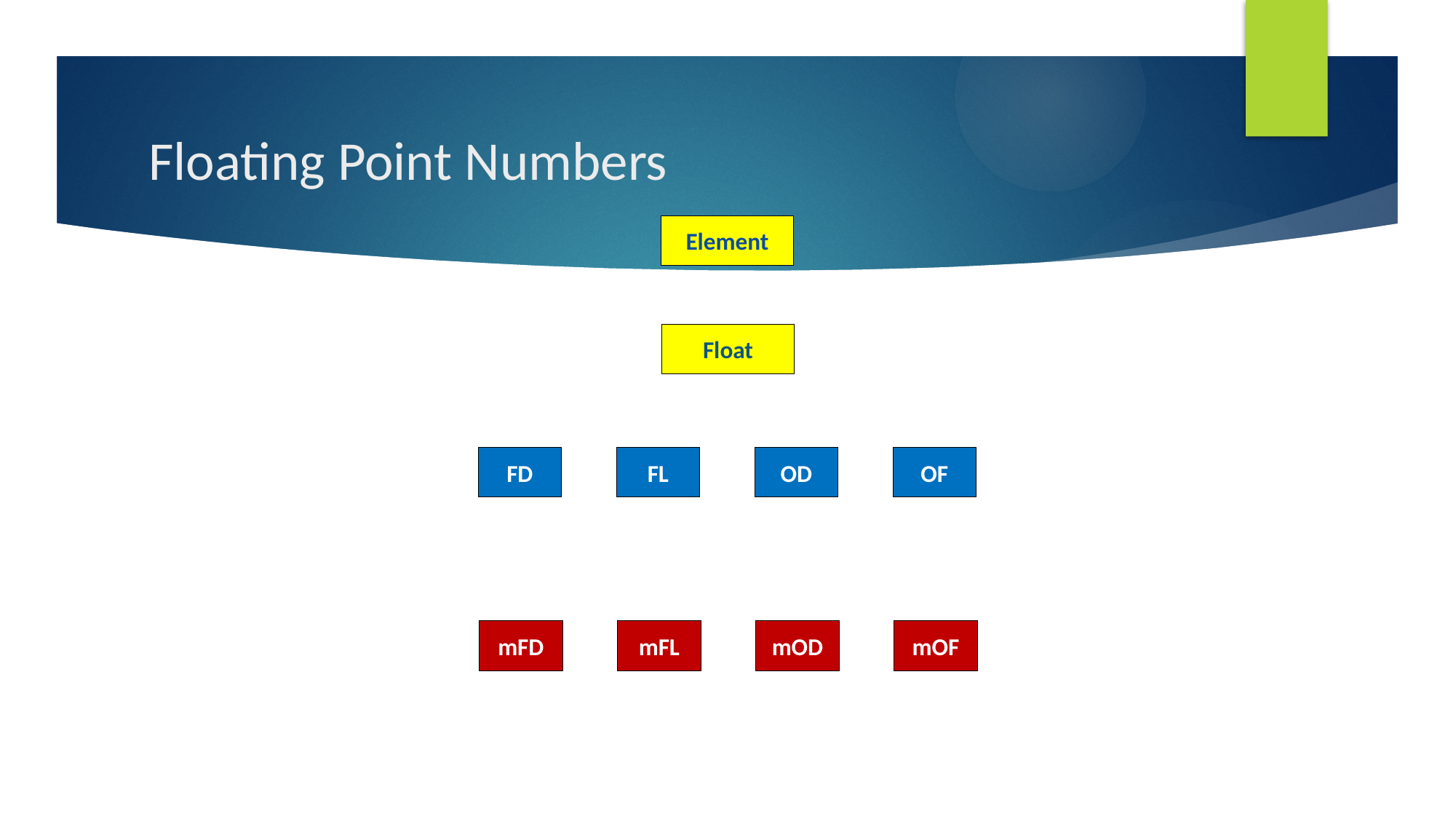

# Floating Point Numbers
Element
Float
FD
FL
OD
OF
mFD
mFL
mOD
mOF